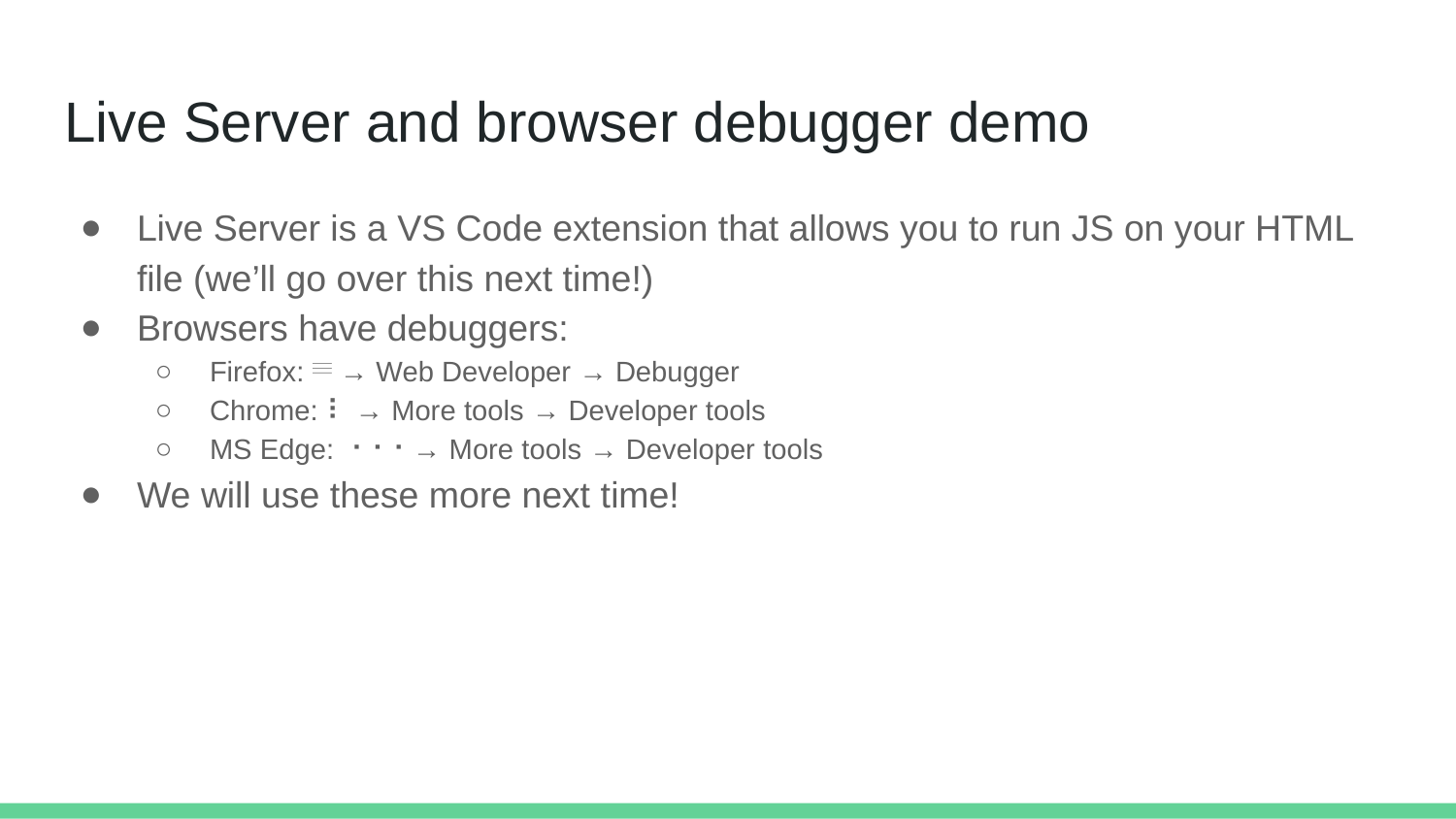

# Live Server and browser debugger demo
Live Server is a VS Code extension that allows you to run JS on your HTML file (we’ll go over this next time!)
Browsers have debuggers:
Firefox: 𝄘 → Web Developer → Debugger
Chrome: ⠇ → More tools → Developer tools
MS Edge: ⠐⠐⠐ → More tools → Developer tools
We will use these more next time!